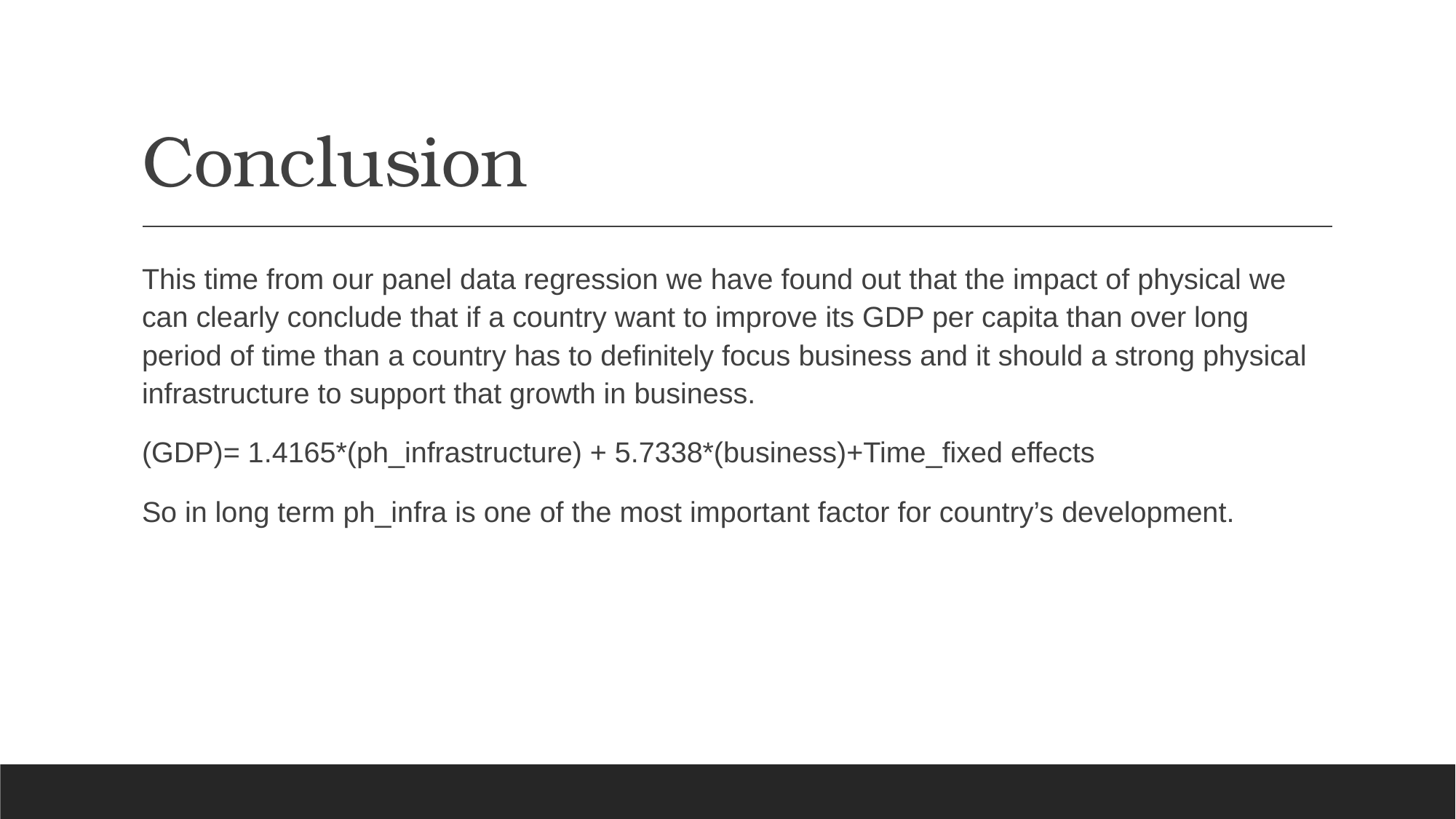

# Conclusion
This time from our panel data regression we have found out that the impact of physical we can clearly conclude that if a country want to improve its GDP per capita than over long period of time than a country has to definitely focus business and it should a strong physical infrastructure to support that growth in business.
(GDP)= 1.4165*(ph_infrastructure) + 5.7338*(business)+Time_fixed effects
So in long term ph_infra is one of the most important factor for country’s development.